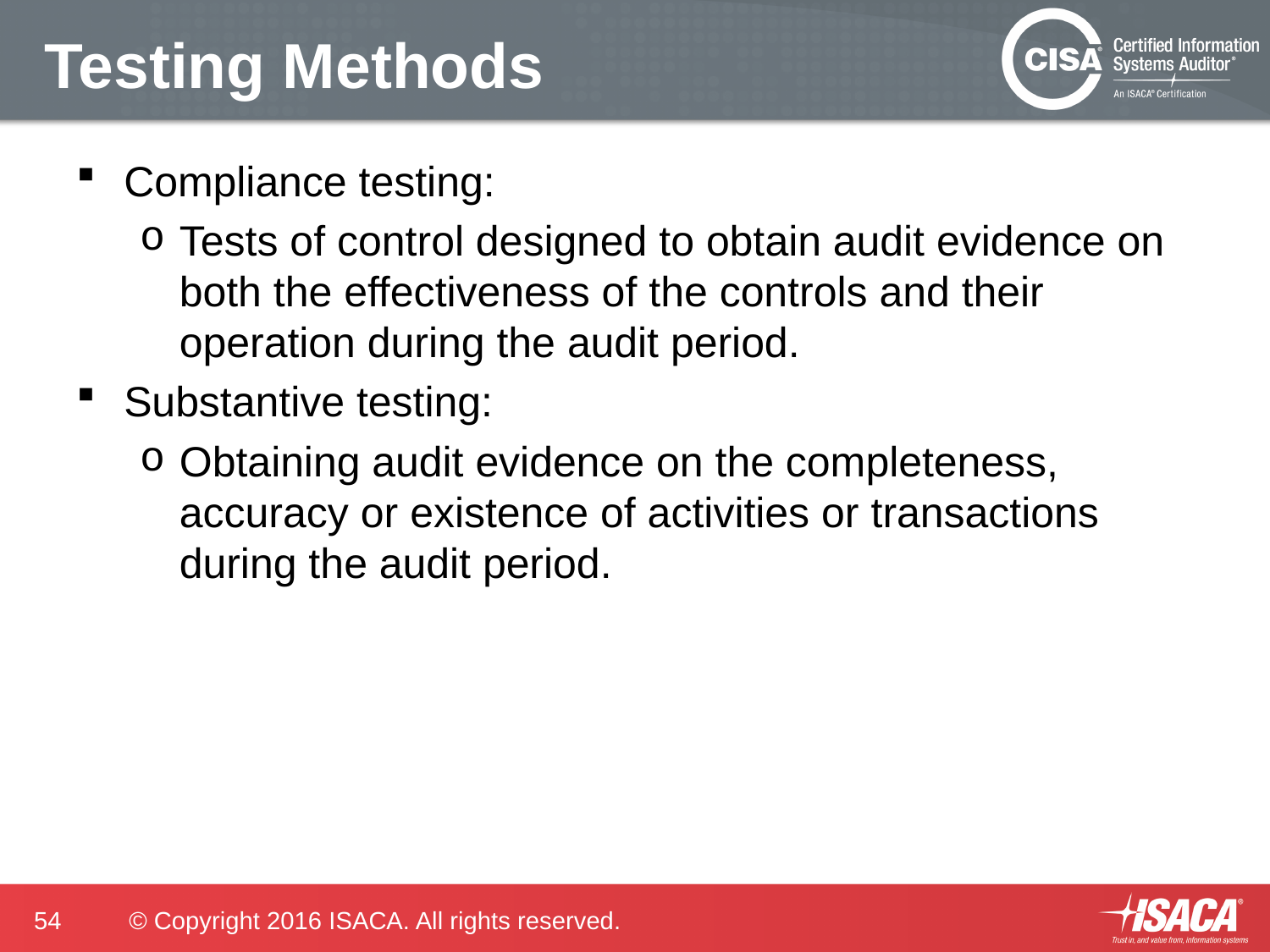

# Testing Methods
Compliance testing:
Tests of control designed to obtain audit evidence on both the effectiveness of the controls and their operation during the audit period.
Substantive testing:
Obtaining audit evidence on the completeness, accuracy or existence of activities or transactions during the audit period.